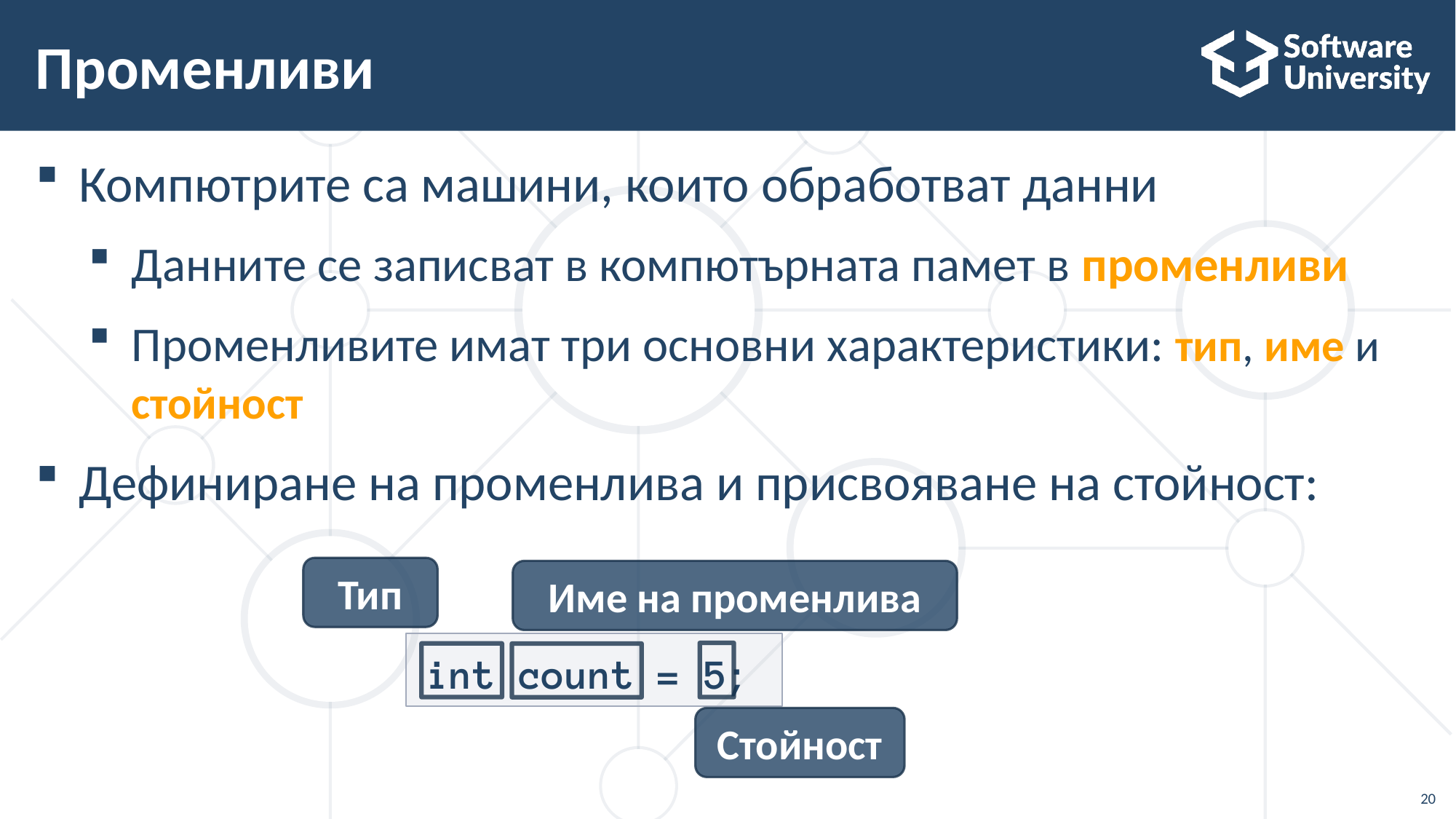

# Променливи
Компютрите са машини, които обработват данни
Данните се записват в компютърната памет в променливи
Променливите имат три основни характеристики: тип, име и стойност
Дефиниране на променлива и присвояване на стойност:

Тип
Име на променлива
int count = 5;
Стойност

20